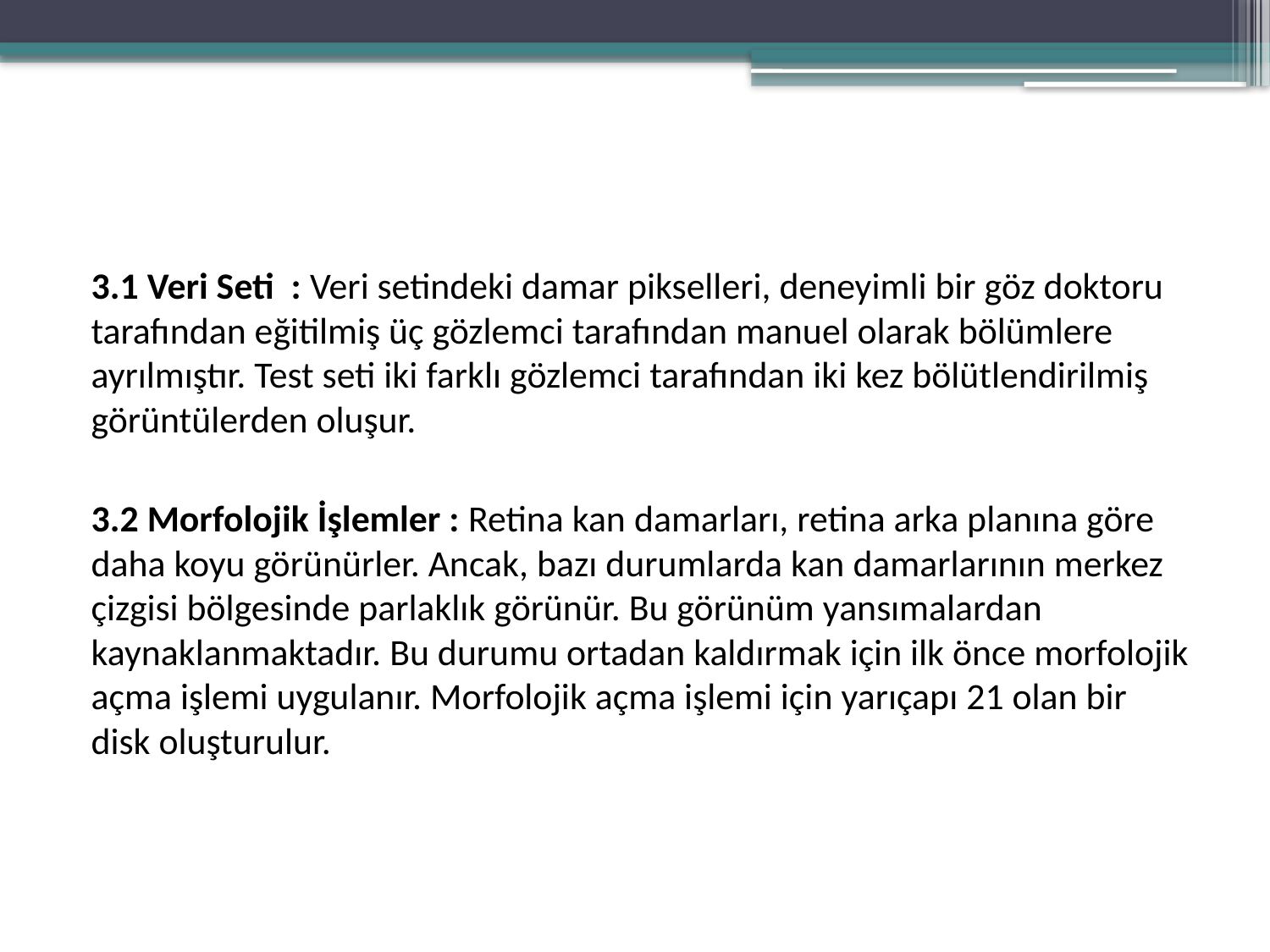

3.1 Veri Seti  : Veri setindeki damar pikselleri, deneyimli bir göz doktoru tarafından eğitilmiş üç gözlemci tarafından manuel olarak bölümlere ayrılmıştır. Test seti iki farklı gözlemci tarafından iki kez bölütlendirilmiş görüntülerden oluşur.

3.2 Morfolojik İşlemler : Retina kan damarları, retina arka planına göre daha koyu görünürler. Ancak, bazı durumlarda kan damarlarının merkez çizgisi bölgesinde parlaklık görünür. Bu görünüm yansımalardan kaynaklanmaktadır. Bu durumu ortadan kaldırmak için ilk önce morfolojik açma işlemi uygulanır. Morfolojik açma işlemi için yarıçapı 21 olan bir disk oluşturulur.